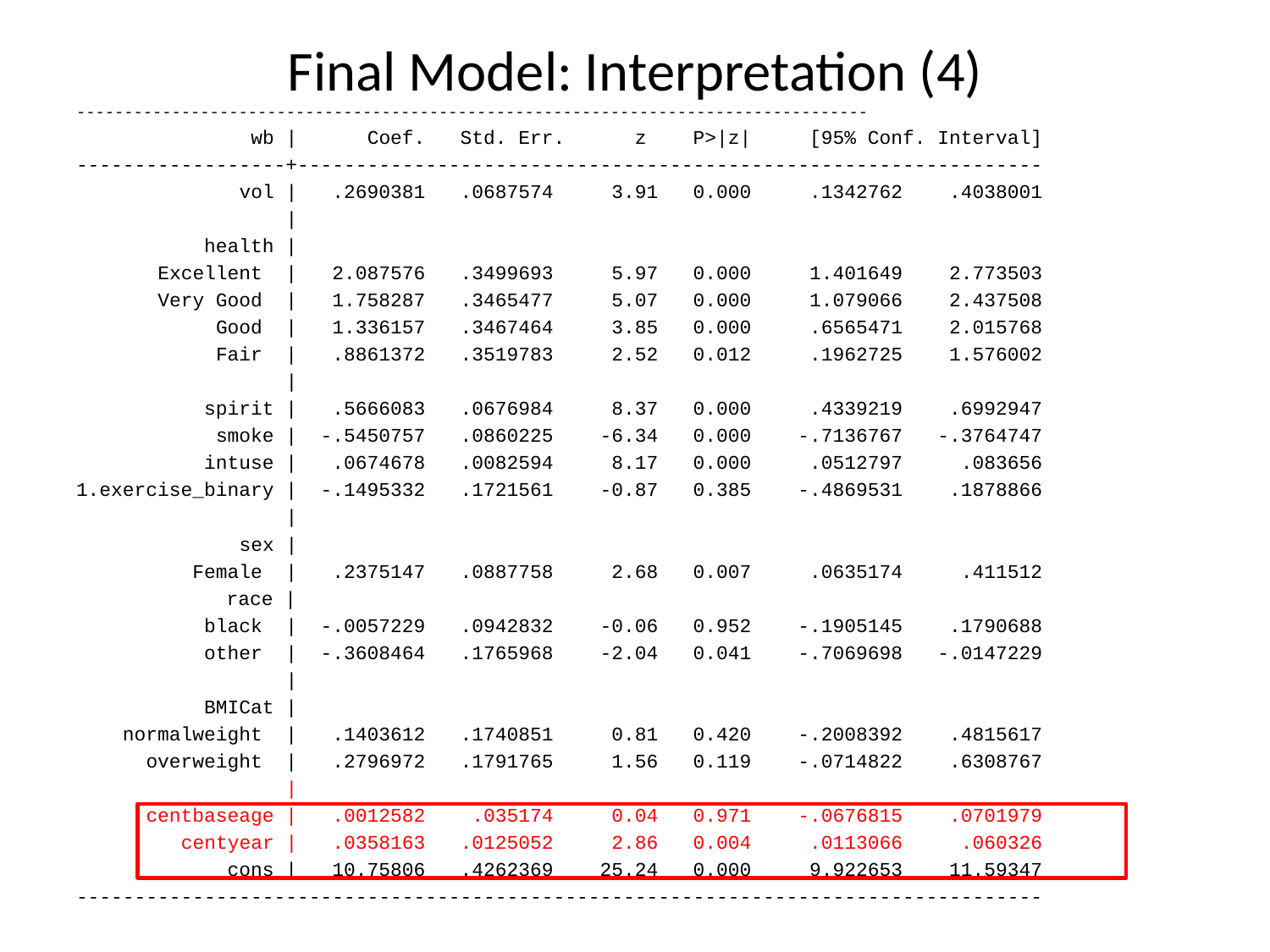

# Final Model: Interpretation (4)
-----------------------------------------------------------------------------------
               wb |      Coef.   Std. Err.      z    P>|z|     [95% Conf. Interval]
------------------+----------------------------------------------------------------
              vol |   .2690381   .0687574     3.91   0.000     .1342762    .4038001
                  |
           health |
       Excellent  |   2.087576   .3499693     5.97   0.000     1.401649    2.773503
       Very Good  |   1.758287   .3465477     5.07   0.000     1.079066    2.437508
            Good  |   1.336157   .3467464     3.85   0.000     .6565471    2.015768
            Fair  |   .8861372   .3519783     2.52   0.012     .1962725    1.576002
                  |
           spirit |   .5666083   .0676984     8.37   0.000     .4339219    .6992947
            smoke |  -.5450757   .0860225    -6.34   0.000    -.7136767   -.3764747
           intuse |   .0674678   .0082594     8.17   0.000     .0512797     .083656
1.exercise_binary |  -.1495332   .1721561    -0.87   0.385    -.4869531    .1878866
                  |
              sex |
          Female  |   .2375147   .0887758     2.68   0.007     .0635174     .411512
	  race |
           black  |  -.0057229   .0942832    -0.06   0.952    -.1905145    .1790688
           other  |  -.3608464   .1765968    -2.04   0.041    -.7069698   -.0147229
                  |
           BMICat |
    normalweight  |   .1403612   .1740851     0.81   0.420    -.2008392    .4815617
      overweight  |   .2796972   .1791765     1.56   0.119    -.0714822    .6308767
                  |
      centbaseage |   .0012582    .035174     0.04   0.971    -.0676815    .0701979
         centyear |   .0358163   .0125052     2.86   0.004     .0113066     .060326
            _cons |   10.75806   .4262369    25.24   0.000     9.922653    11.59347
-----------------------------------------------------------------------------------